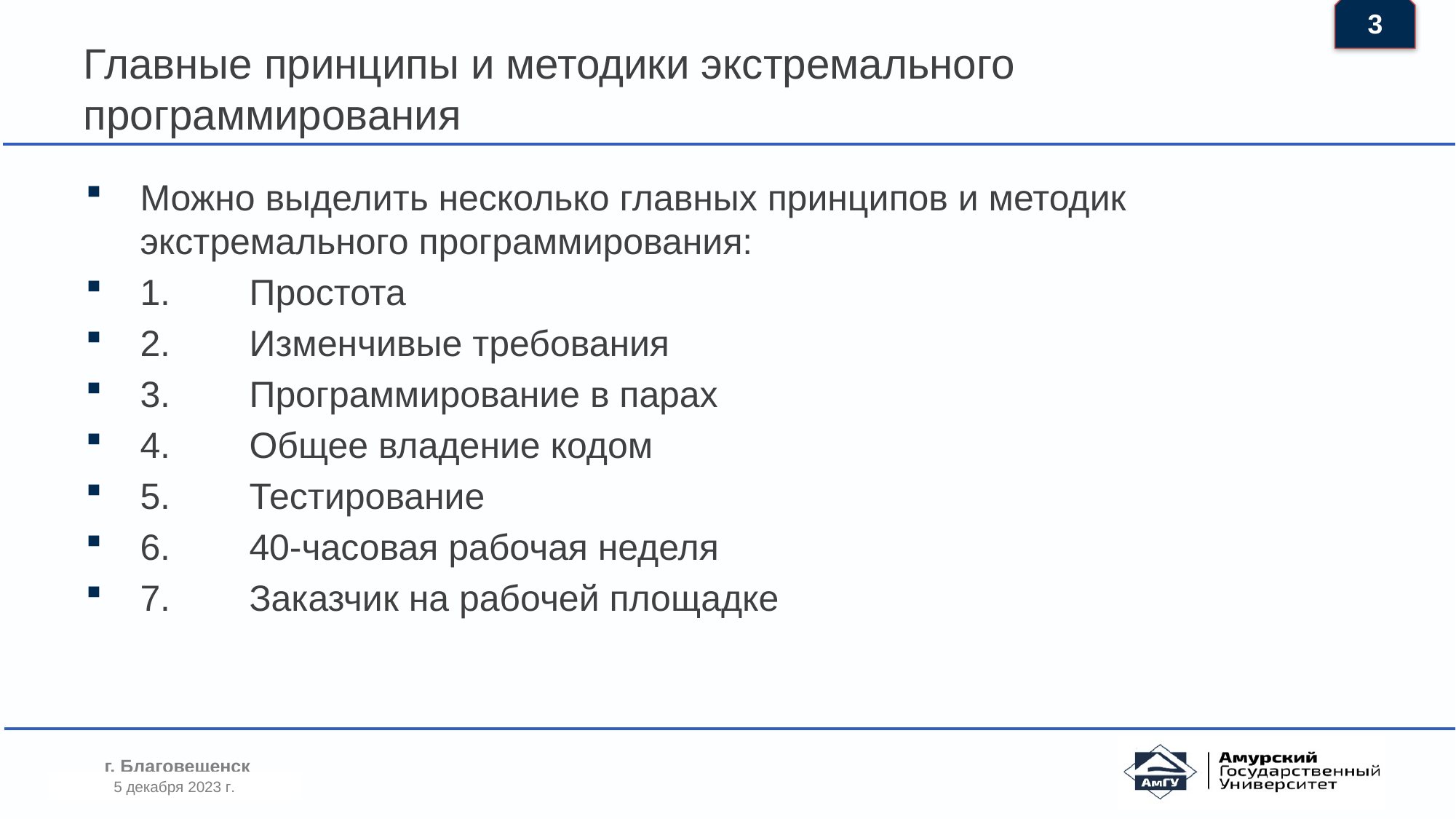

3
# Главные принципы и методики экстремального программирования
Можно выделить несколько главных принципов и методик экстремального программирования:
1.	Простота
2.	Изменчивые требования
3.	Программирование в парах
4.	Общее владение кодом
5.	Тестирование
6.	40-часовая рабочая неделя
7.	Заказчик на рабочей площадке

5 декабря 2023 г.